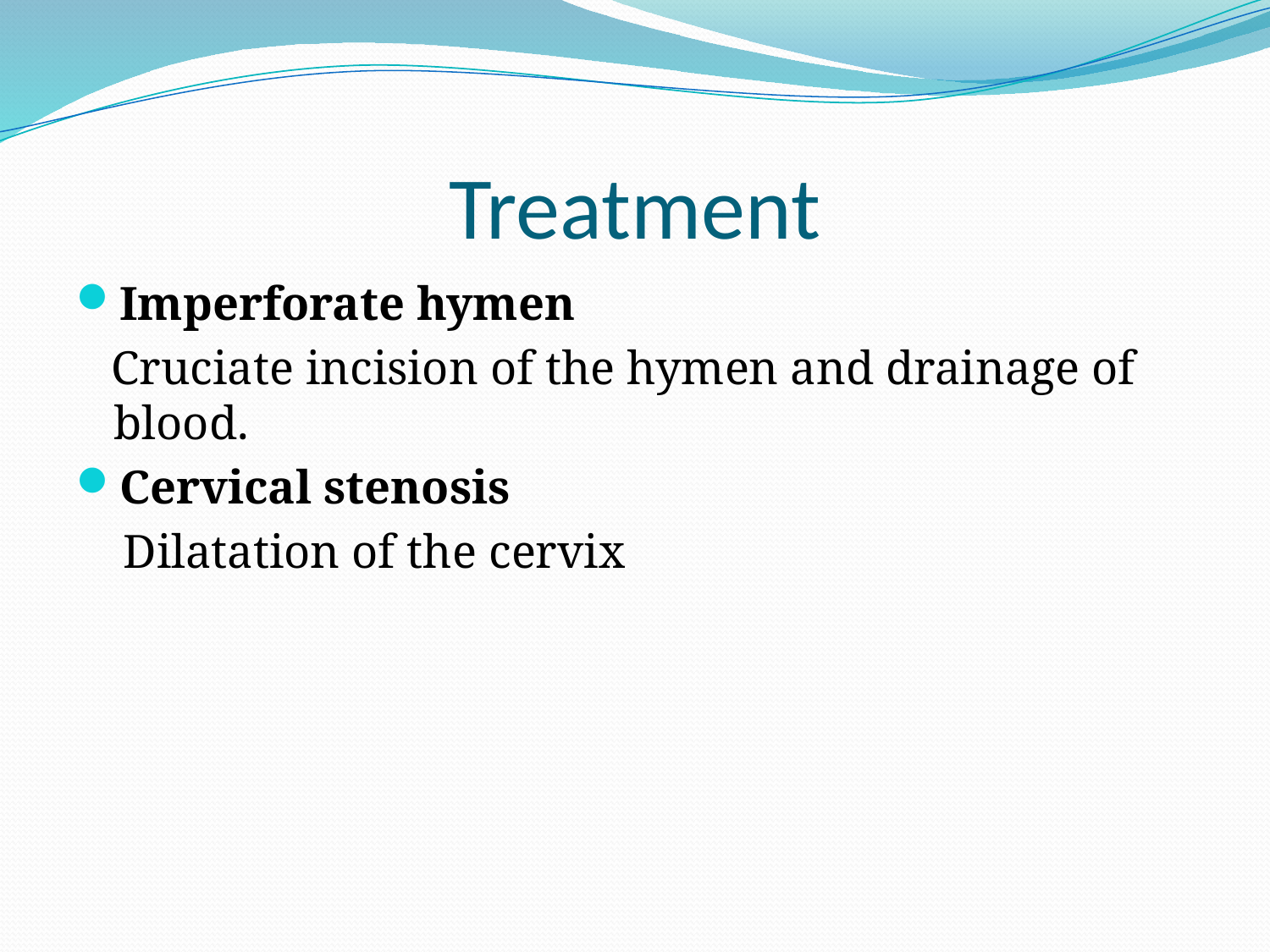

# Treatment
Imperforate hymen
   Cruciate incision of the hymen and drainage of blood.
Cervical stenosis
    Dilatation of the cervix